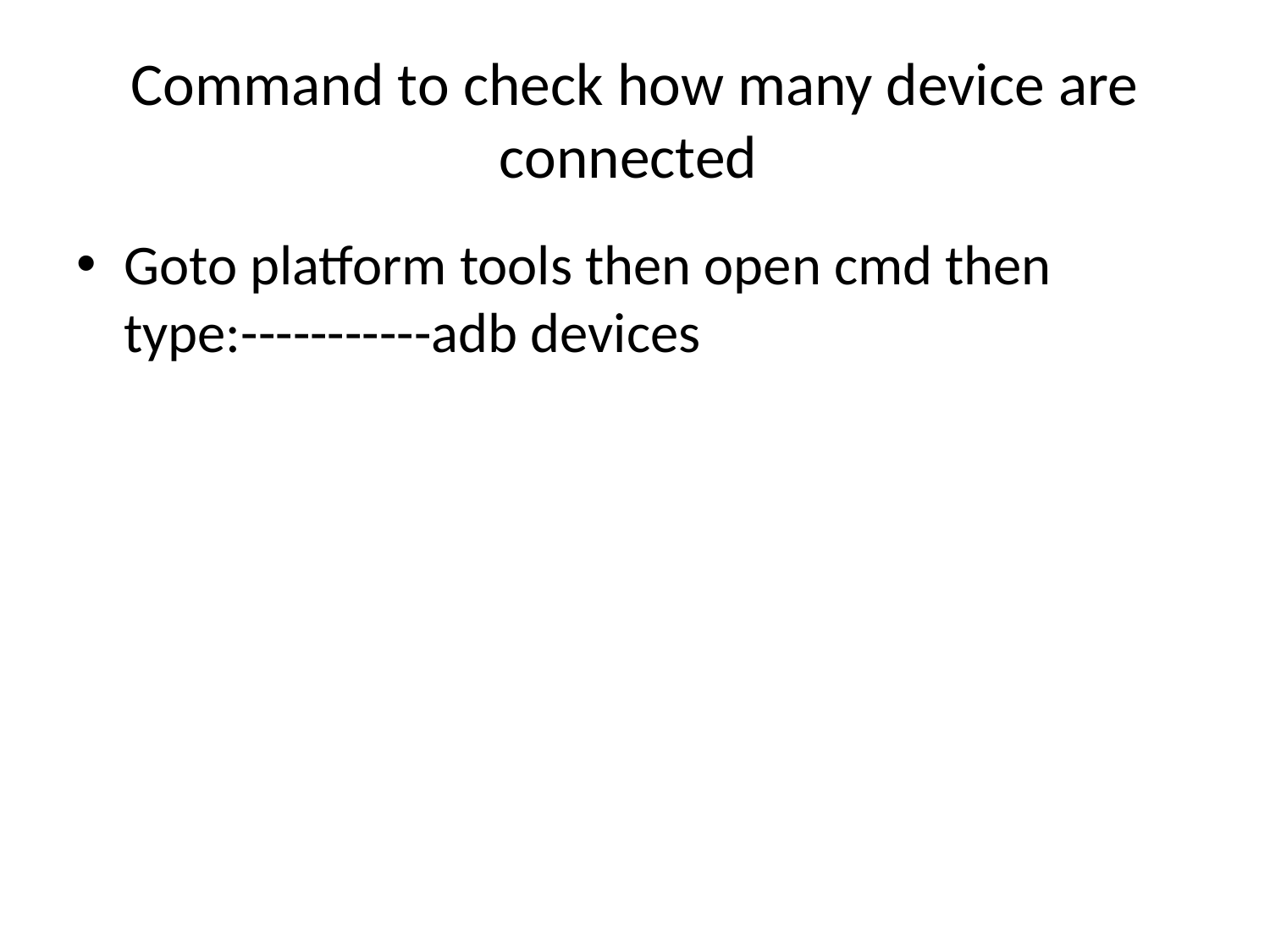

# Command to check how many device are connected
Goto platform tools then open cmd then type:-----------adb devices